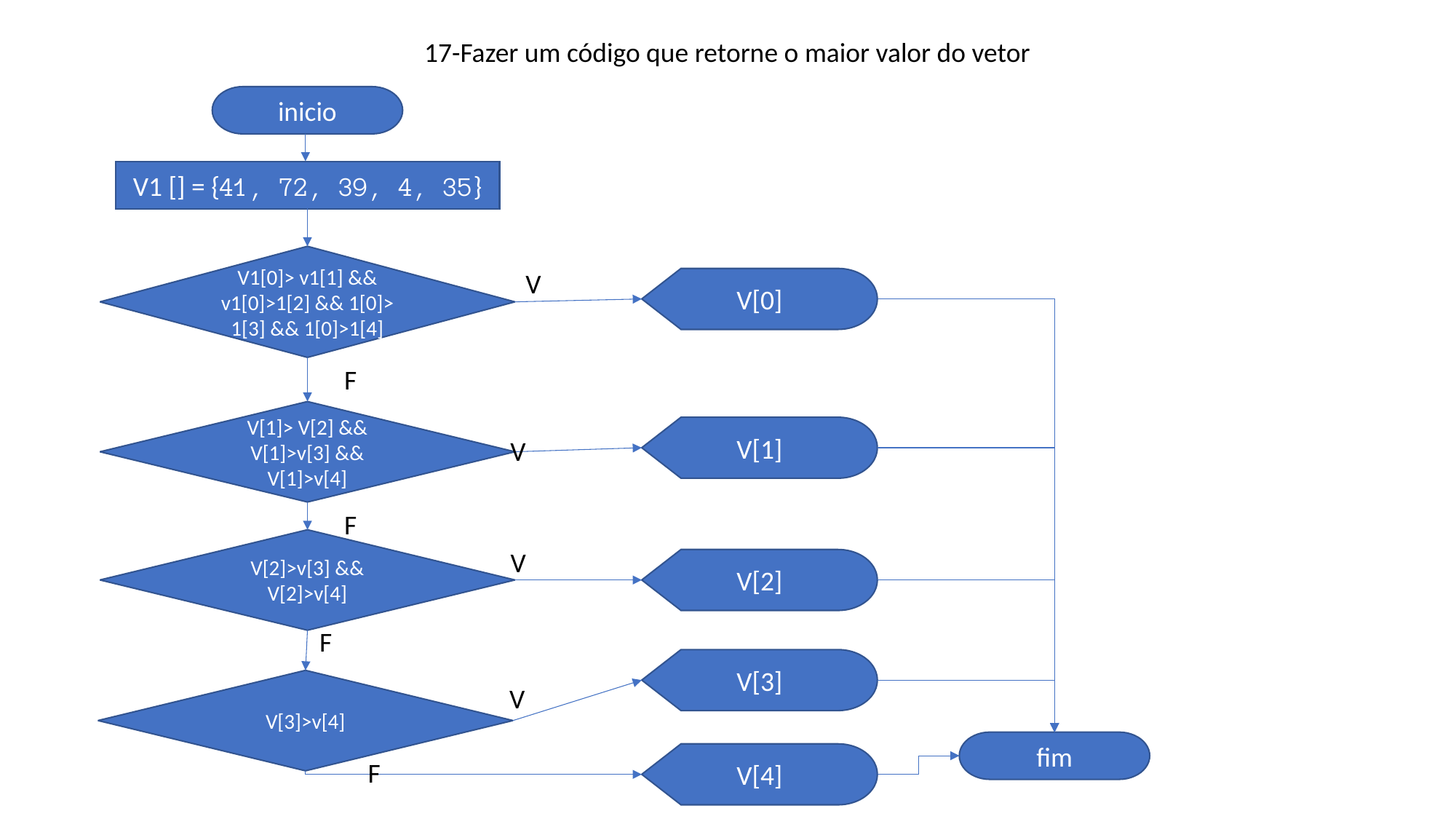

17-Fazer um código que retorne o maior valor do vetor
inicio
V1 [] = {41, 72, 39, 4, 35}
V1[0]> v1[1] && v1[0]>1[2] && 1[0]> 1[3] && 1[0]>1[4]
V
V[0]
F
V[1]> V[2] && V[1]>v[3] && V[1]>v[4]
V[1]
V
F
V[2]>v[3] && V[2]>v[4]
V
V[2]
F
V[3]
V[3]>v[4]
V
fim
V[4]
F